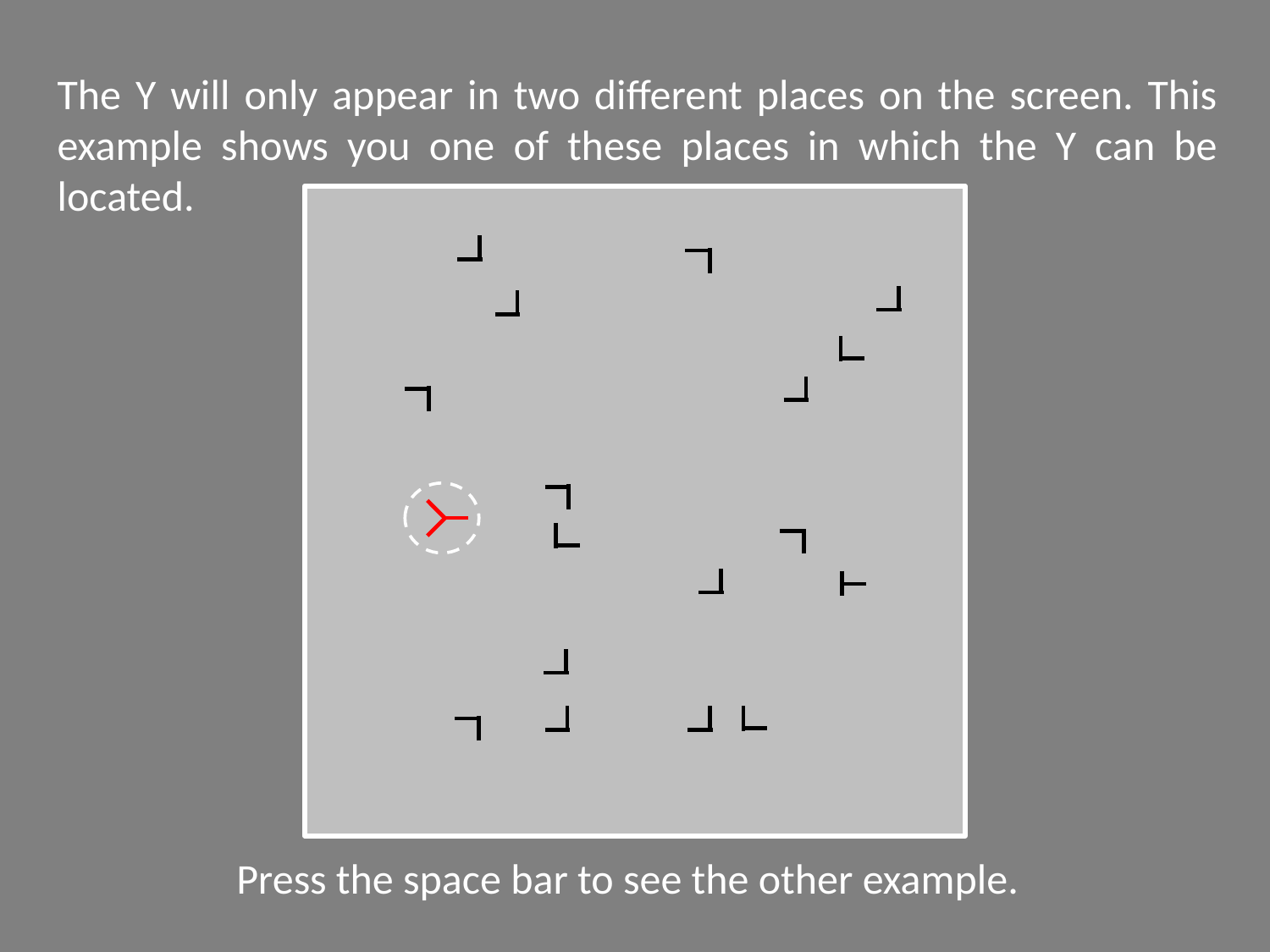

The Y will only appear in two different places on the screen. This example shows you one of these places in which the Y can be located.

Press the space bar to see the other example.